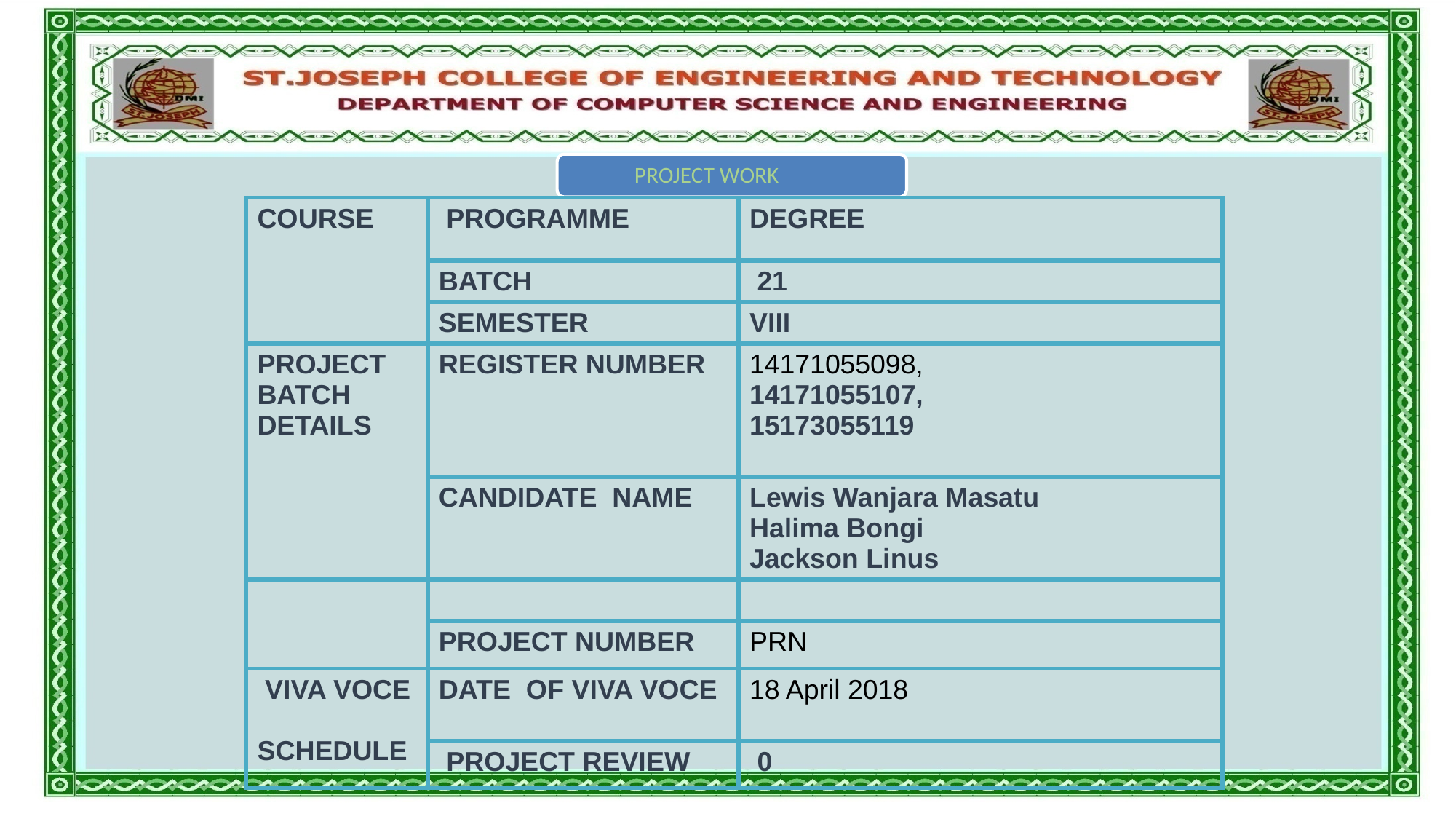

PROJECT WORK
| COURSE | PROGRAMME | DEGREE |
| --- | --- | --- |
|  | BATCH | 21 |
|  | SEMESTER | VIII |
| PROJECT BATCH DETAILS | REGISTER NUMBER | 14171055098, 14171055107, 15173055119 |
|  | CANDIDATE NAME | Lewis Wanjara Masatu Halima Bongi Jackson Linus |
|  |  |  |
|  | PROJECT NUMBER | PRN |
| VIVA VOCE SCHEDULE | DATE OF VIVA VOCE | 18 April 2018 |
|  | PROJECT REVIEW | 0 |